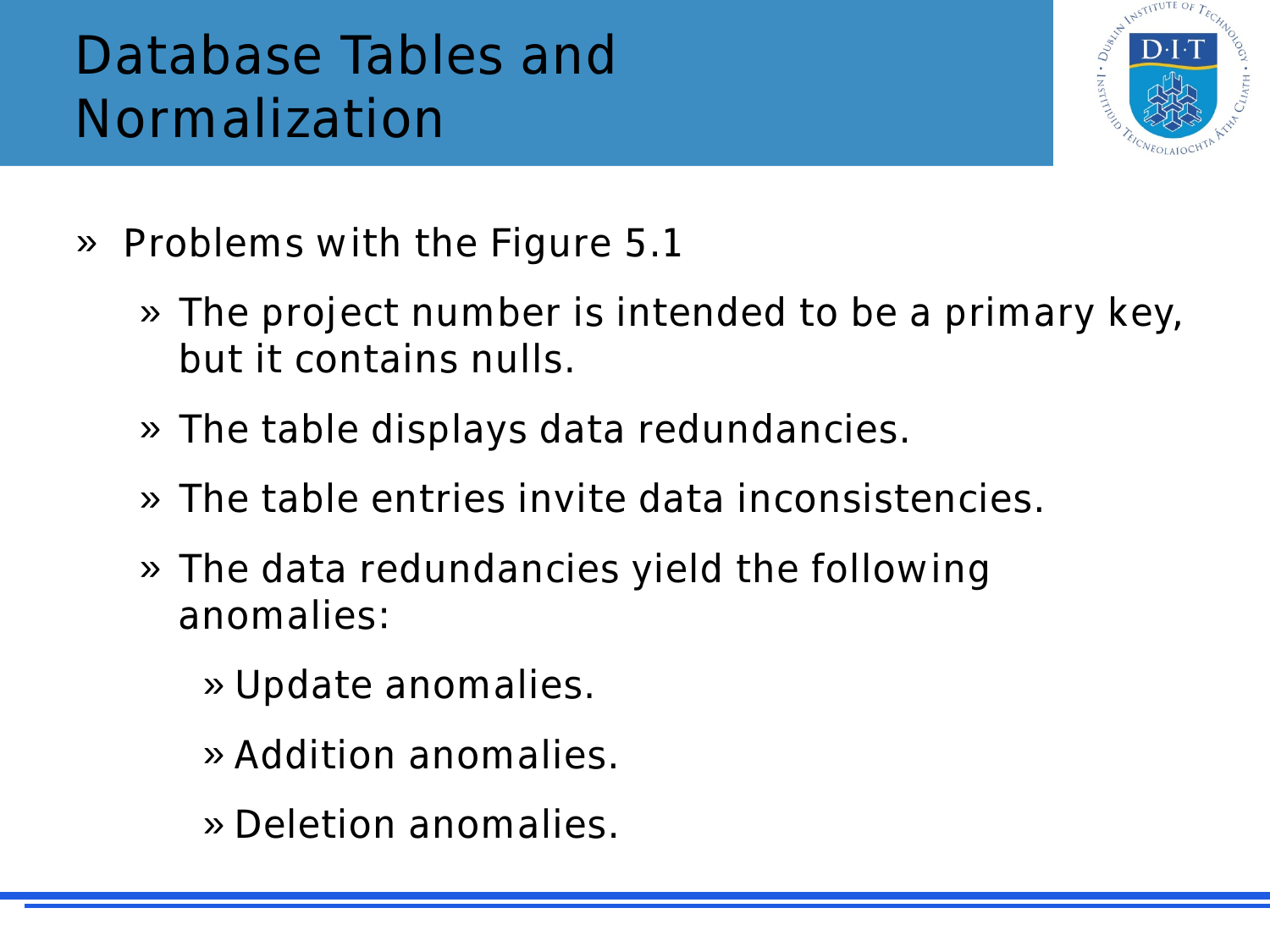

# Database Tables and Normalization
Problems with the Figure 5.1
The project number is intended to be a primary key, but it contains nulls.
The table displays data redundancies.
The table entries invite data inconsistencies.
The data redundancies yield the following  anomalies:
Update anomalies.
Addition anomalies.
Deletion anomalies.